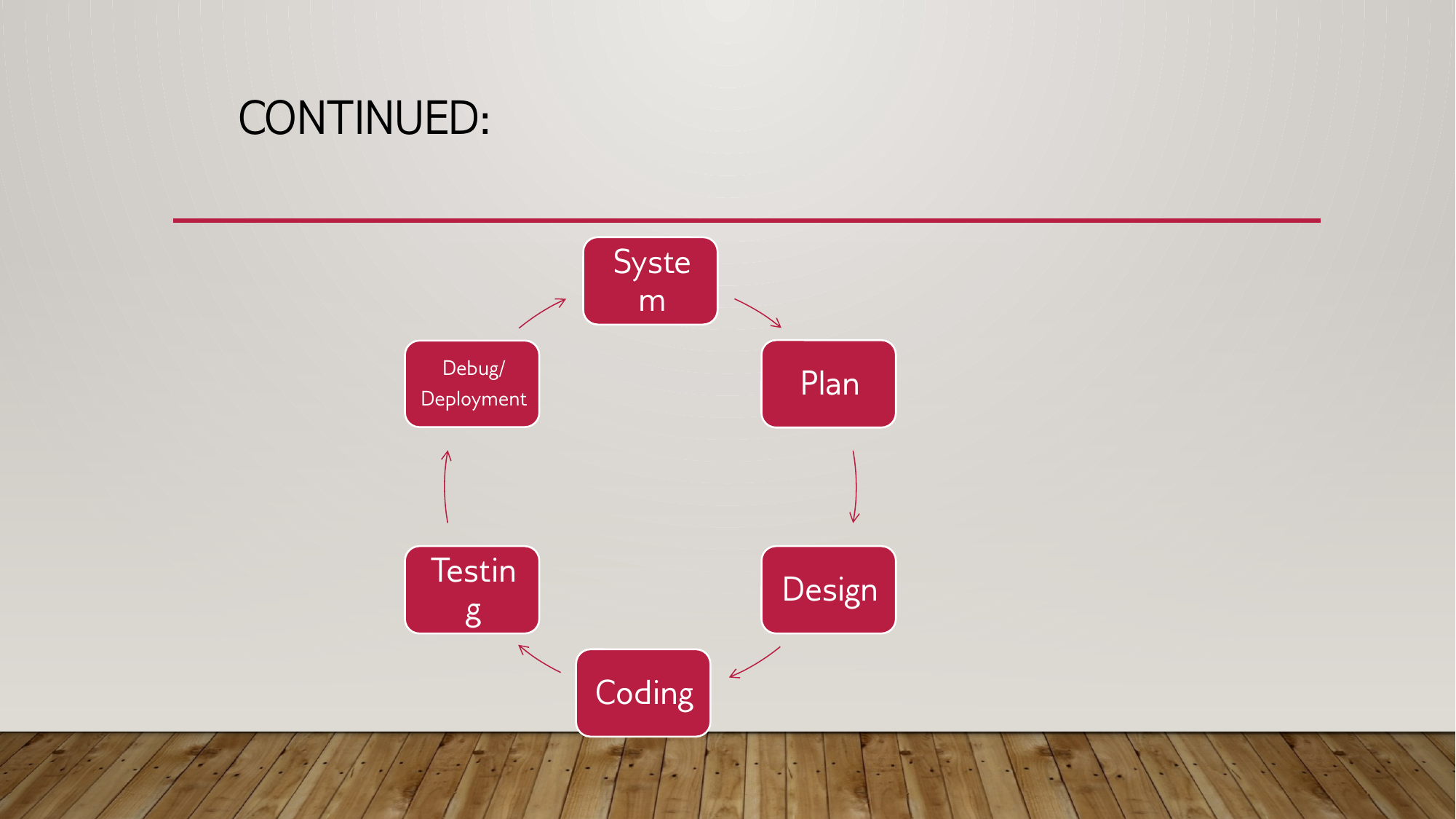

#

CONTINUED:
System
Plan
Design
Coding
Testing
Debug/
Deployment